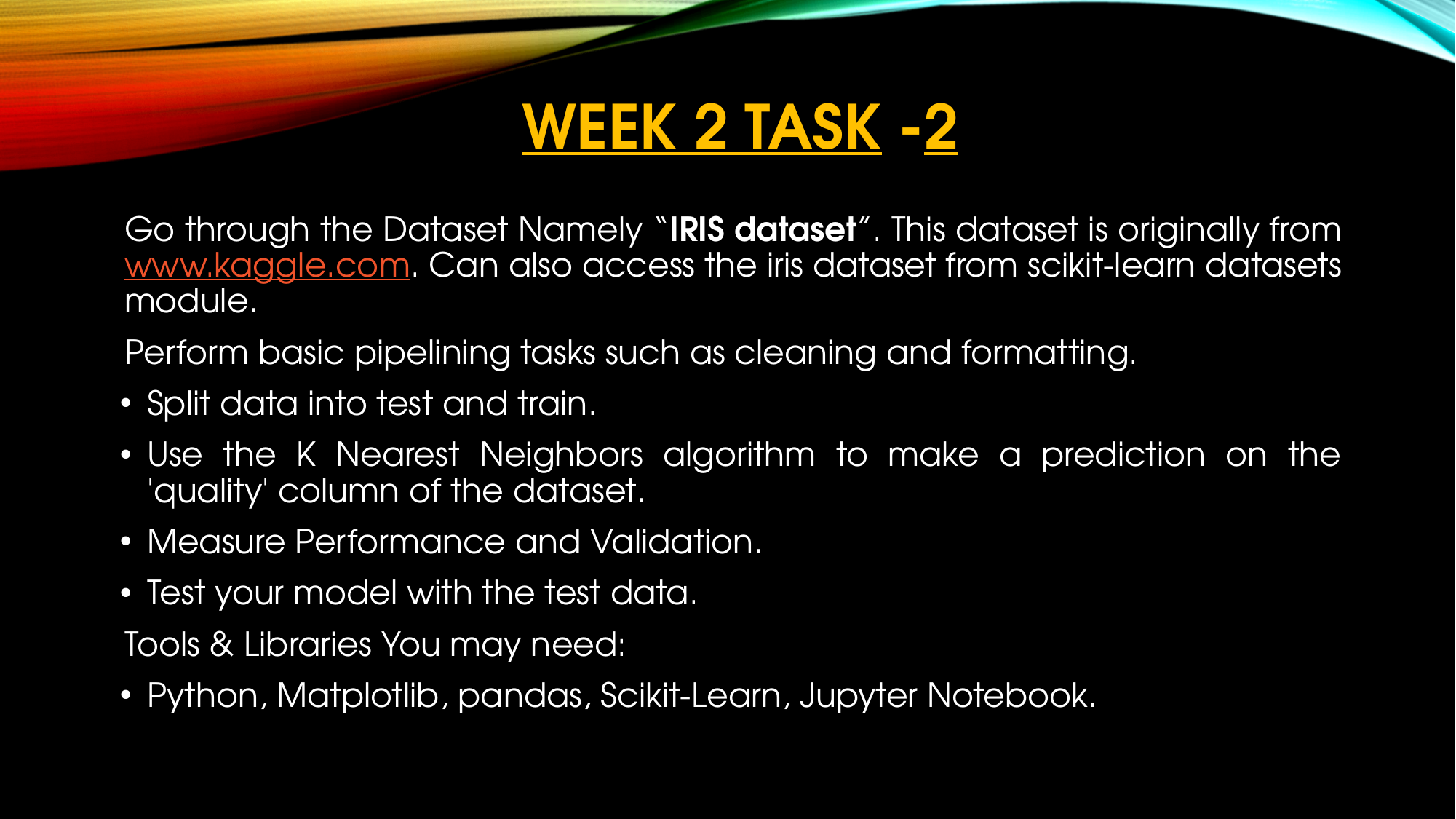

# WEEK 2 TASK -2
Go through the Dataset Namely “IRIS dataset”. This dataset is originally from www.kaggle.com. Can also access the iris dataset from scikit-learn datasets module.
Perform basic pipelining tasks such as cleaning and formatting.
Split data into test and train.
Use the K Nearest Neighbors algorithm to make a prediction on the 'quality' column of the dataset.
Measure Performance and Validation.
Test your model with the test data.
Tools & Libraries You may need:
Python, Matplotlib, pandas, Scikit-Learn, Jupyter Notebook.